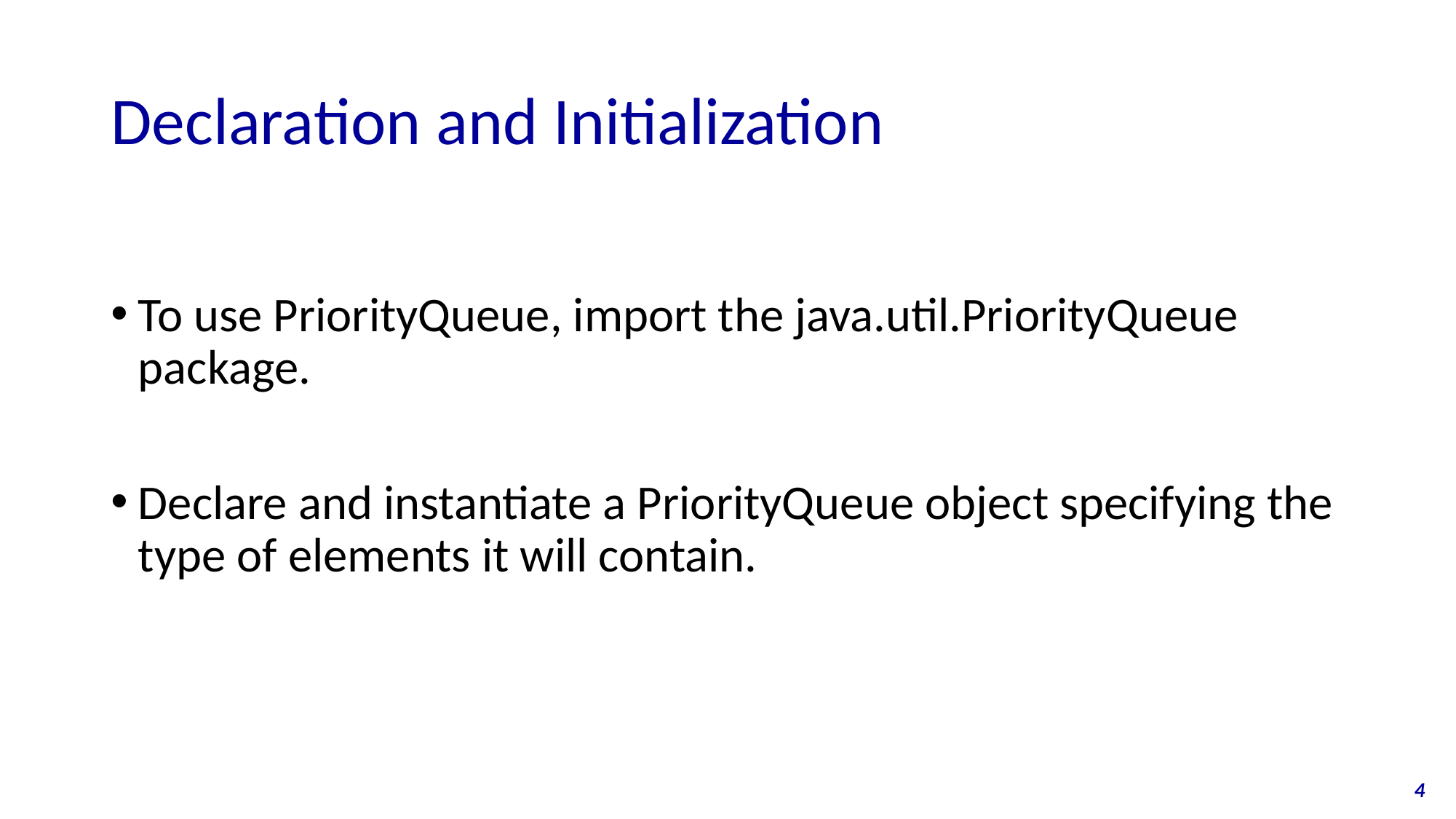

# Declaration and Initialization

To use PriorityQueue, import the java.util.PriorityQueue package.

Declare and instantiate a PriorityQueue object specifying the type of elements it will contain.
4